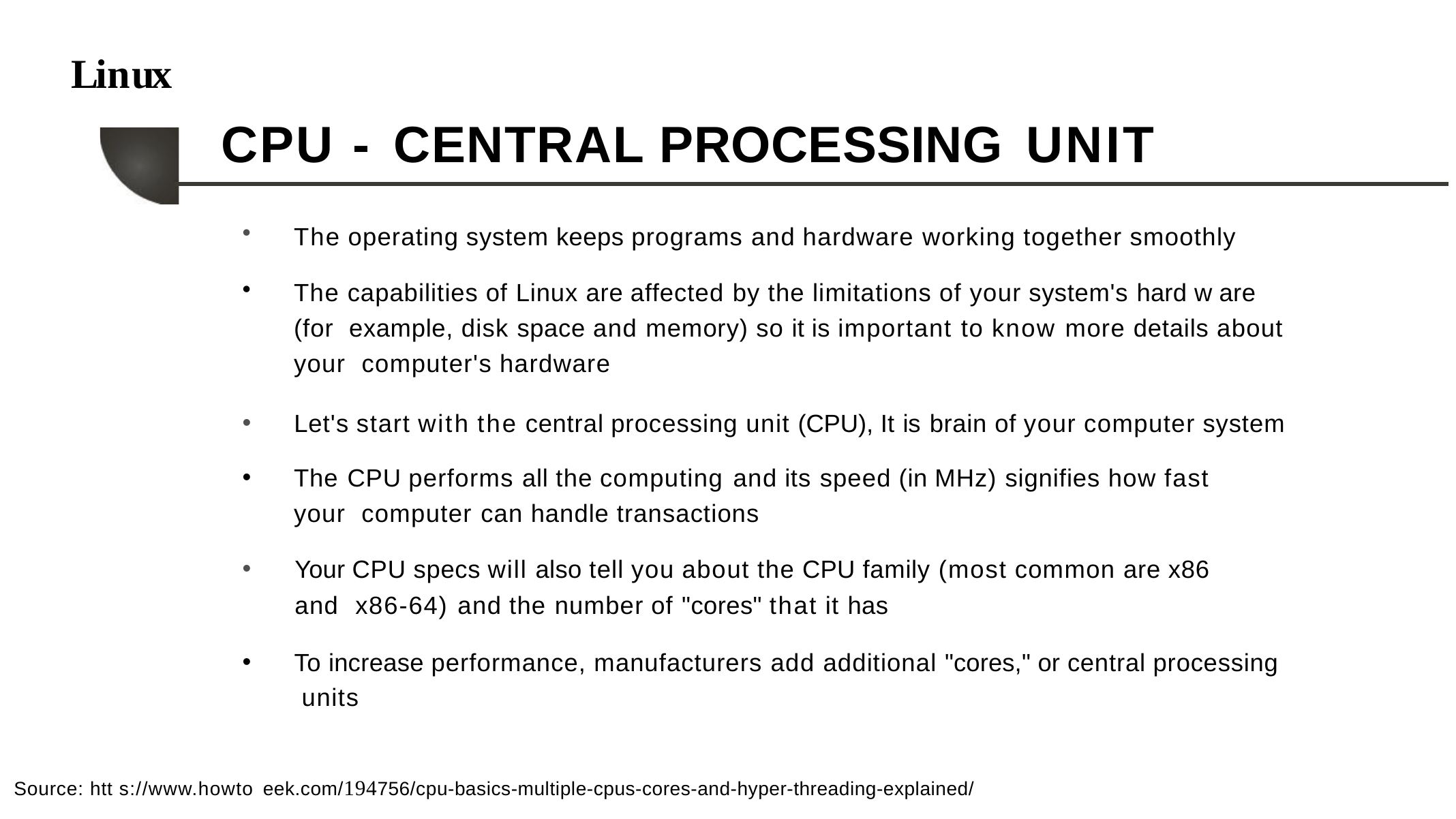

# Linux
CPU -	CENTRAL PROCESSING UNIT

The operating system keeps programs and hardware working together smoothly
The capabilities of Linux are affected by the limitations of your system's hard w are (for  example, disk space and memory) so it is important to know more details about your  computer's hardware

Let's start with the central processing unit (CPU), It is brain of your computer system
The CPU performs all the computing and its speed (in MHz) signifies how fast your  computer can handle transactions
Your CPU specs will also tell you about the CPU family (most common are x86 and  x86-64) and the number of "cores" that it has
To increase performance, manufacturers add additional "cores," or central processing  units
Source: htt s://www.howto eek.com/194756/cpu-basics-multiple-cpus-cores-and-hyper-threading-explained/